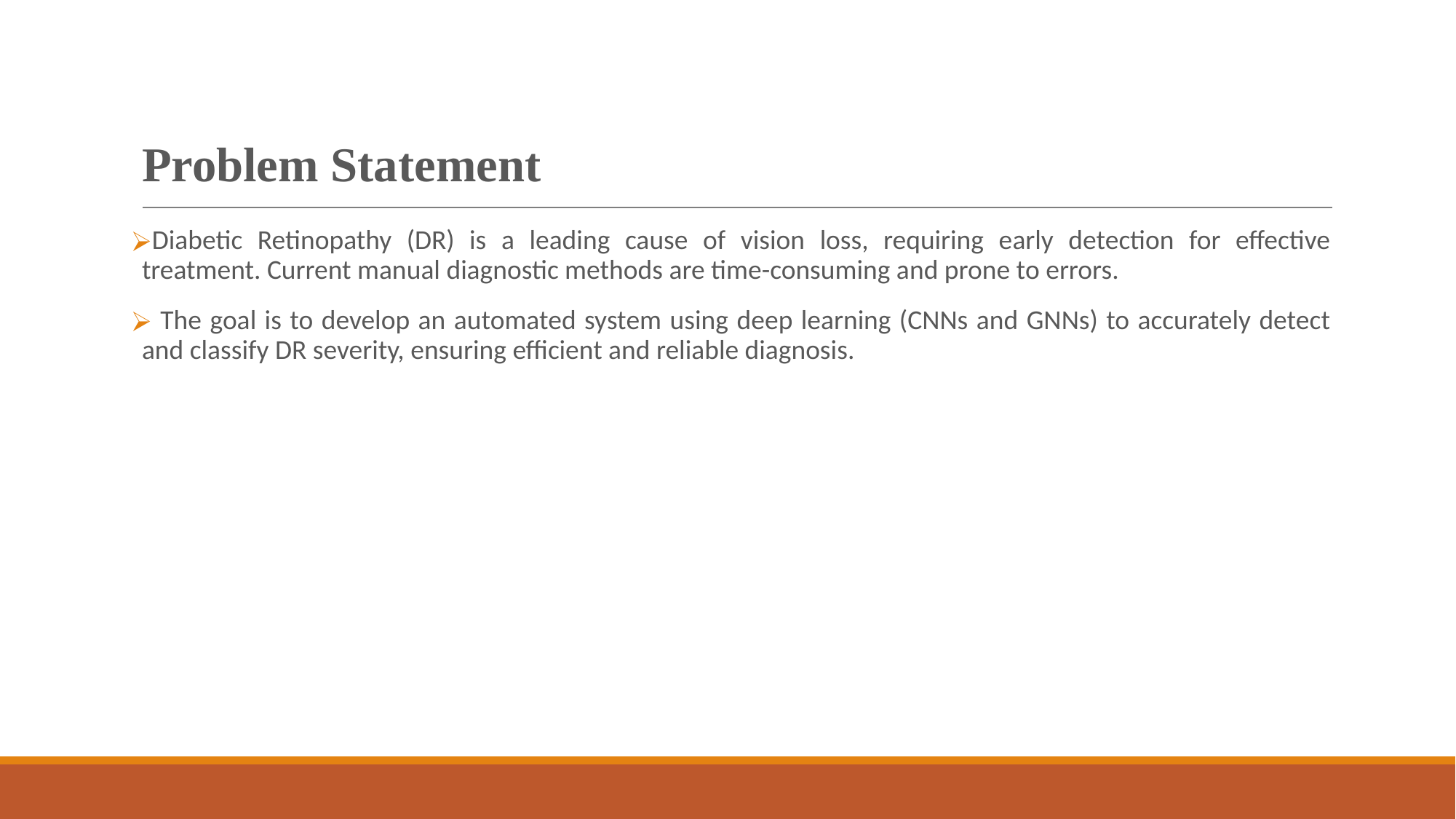

# Problem Statement
Diabetic Retinopathy (DR) is a leading cause of vision loss, requiring early detection for effective treatment. Current manual diagnostic methods are time-consuming and prone to errors.
 The goal is to develop an automated system using deep learning (CNNs and GNNs) to accurately detect and classify DR severity, ensuring efficient and reliable diagnosis.